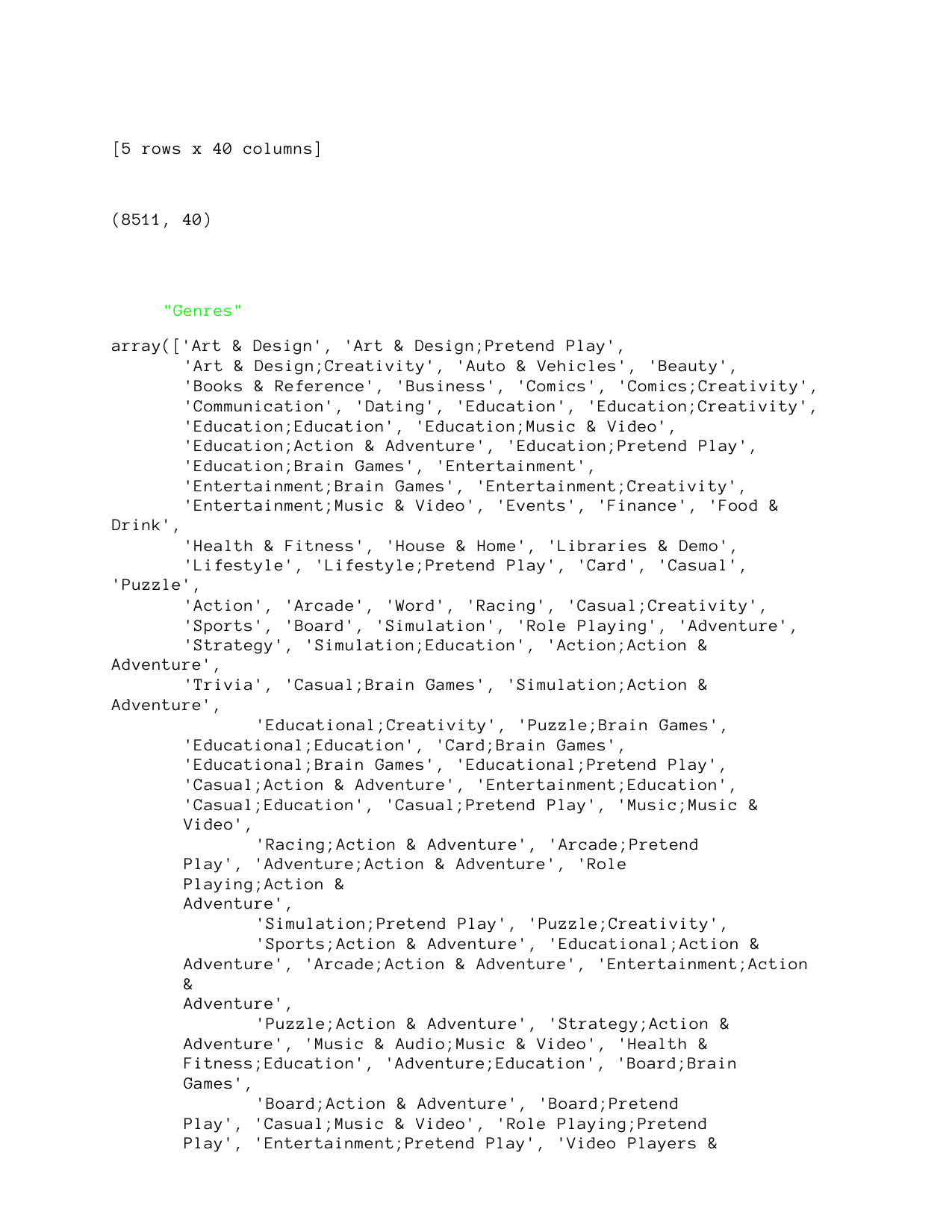

[5 rows x 40 columns]

(8511, 40)
"Genres"

array(['Art & Design', 'Art & Design;Pretend Play',
'Art & Design;Creativity', 'Auto & Vehicles', 'Beauty',
'Books & Reference', 'Business', 'Comics', 'Comics;Creativity', 'Communication', 'Dating', 'Education', 'Education;Creativity', 'Education;Education', 'Education;Music & Video', 'Education;Action & Adventure', 'Education;Pretend Play', 'Education;Brain Games', 'Entertainment',
'Entertainment;Brain Games', 'Entertainment;Creativity', 'Entertainment;Music & Video', 'Events', 'Finance', 'Food &
Drink',
'Health & Fitness', 'House & Home', 'Libraries & Demo', 'Lifestyle', 'Lifestyle;Pretend Play', 'Card', 'Casual',
'Puzzle',
'Action', 'Arcade', 'Word', 'Racing', 'Casual;Creativity', 'Sports', 'Board', 'Simulation', 'Role Playing', 'Adventure', 'Strategy', 'Simulation;Education', 'Action;Action &
Adventure',
'Trivia', 'Casual;Brain Games', 'Simulation;Action & Adventure',
'Educational;Creativity', 'Puzzle;Brain Games', 'Educational;Education', 'Card;Brain Games', 'Educational;Brain Games', 'Educational;Pretend Play', 'Casual;Action & Adventure', 'Entertainment;Education', 'Casual;Education', 'Casual;Pretend Play', 'Music;Music &
Video',
'Racing;Action & Adventure', 'Arcade;Pretend Play', 'Adventure;Action & Adventure', 'Role Playing;Action &
Adventure',
'Simulation;Pretend Play', 'Puzzle;Creativity',
'Sports;Action & Adventure', 'Educational;Action & Adventure', 'Arcade;Action & Adventure', 'Entertainment;Action &
Adventure',
'Puzzle;Action & Adventure', 'Strategy;Action & Adventure', 'Music & Audio;Music & Video', 'Health & Fitness;Education', 'Adventure;Education', 'Board;Brain Games',
'Board;Action & Adventure', 'Board;Pretend Play', 'Casual;Music & Video', 'Role Playing;Pretend Play', 'Entertainment;Pretend Play', 'Video Players &